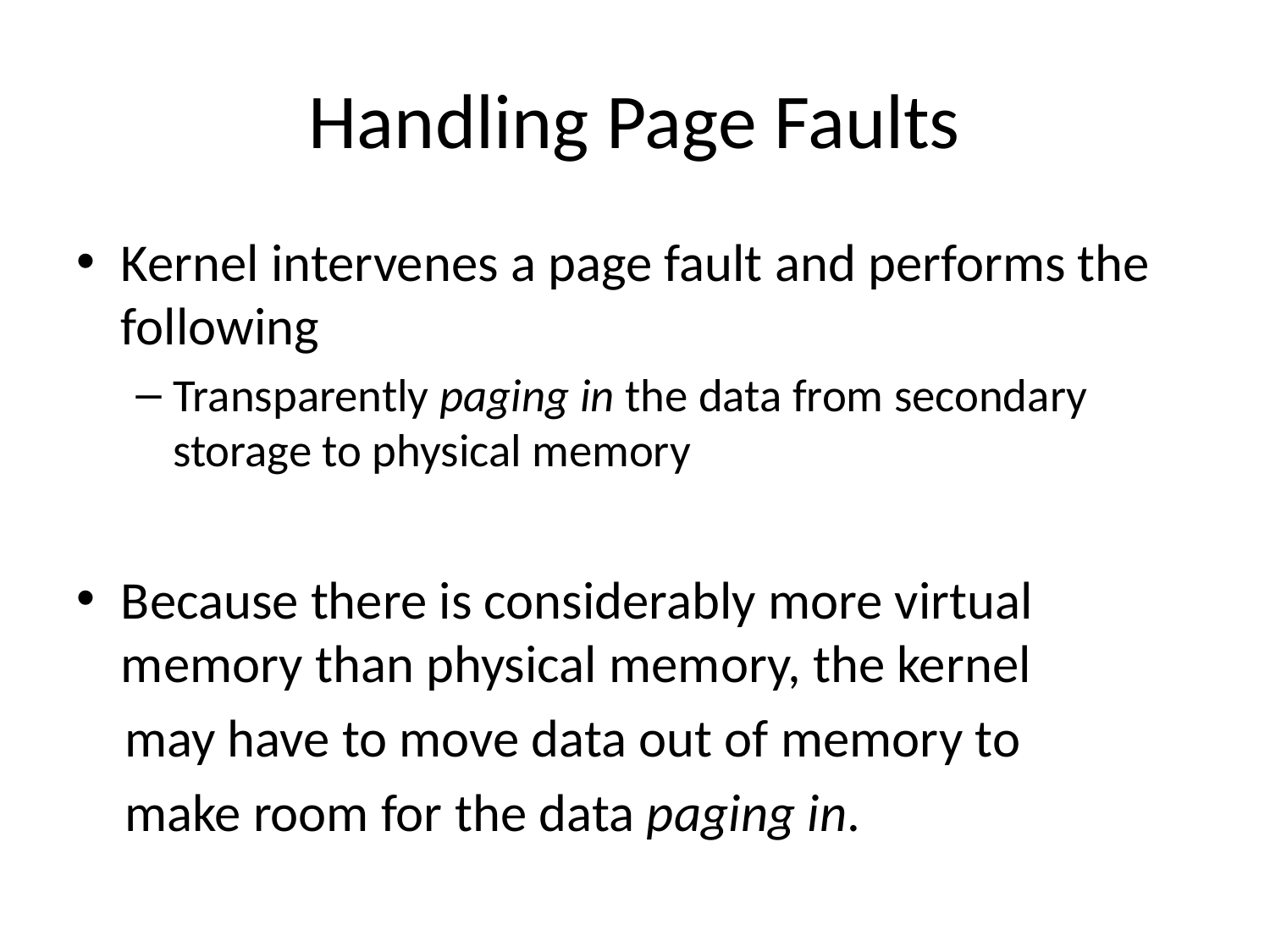

# Handling Page Faults
Kernel intervenes a page fault and performs the following
Transparently paging in the data from secondary storage to physical memory

Because there is considerably more virtual memory than physical memory, the kernel
    may have to move data out of memory to
    make room for the data paging in.